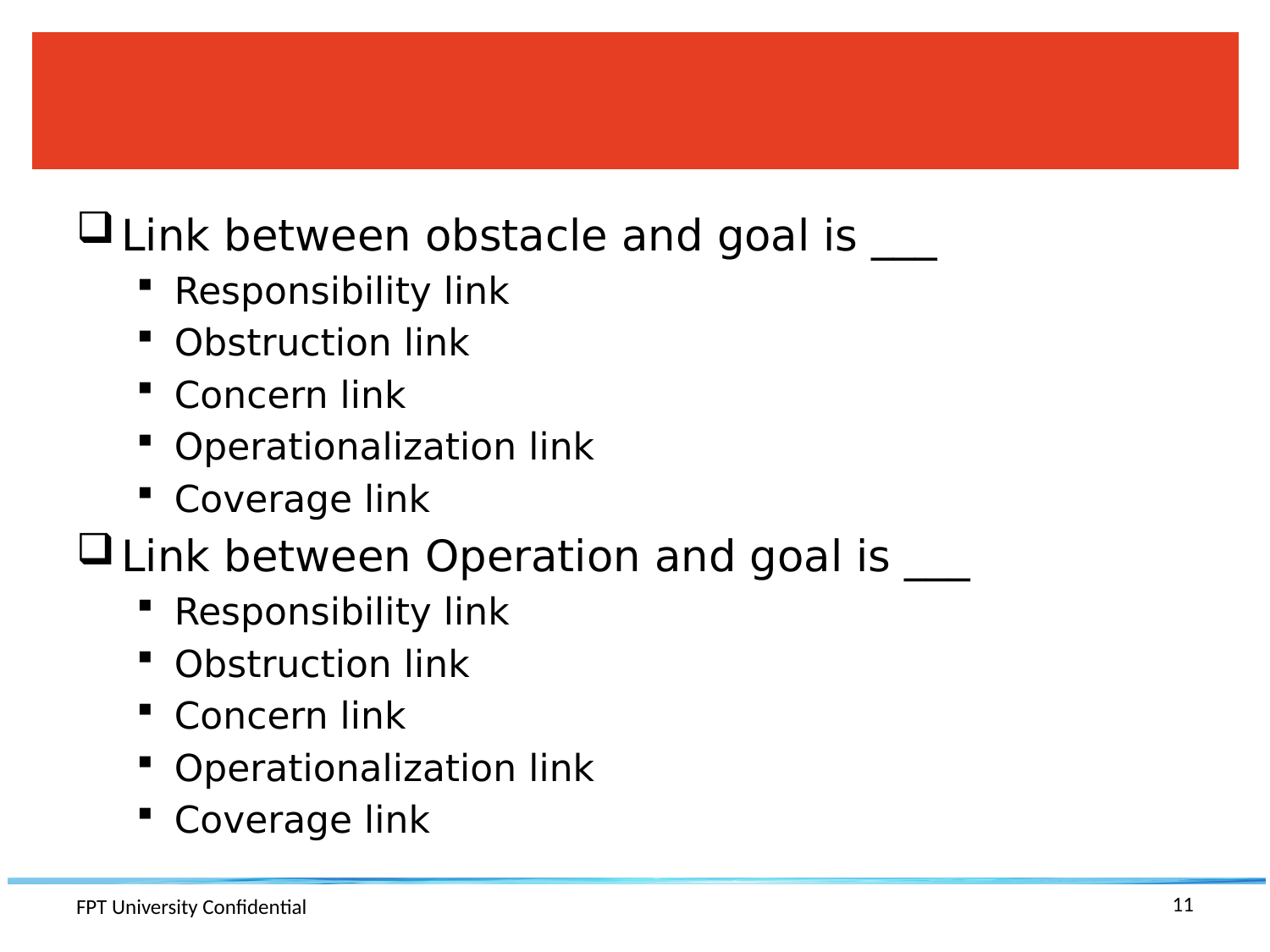

#
Link between obstacle and goal is ___
Responsibility link
Obstruction link
Concern link
Operationalization link
Coverage link
Link between Operation and goal is ___
Responsibility link
Obstruction link
Concern link
Operationalization link
Coverage link